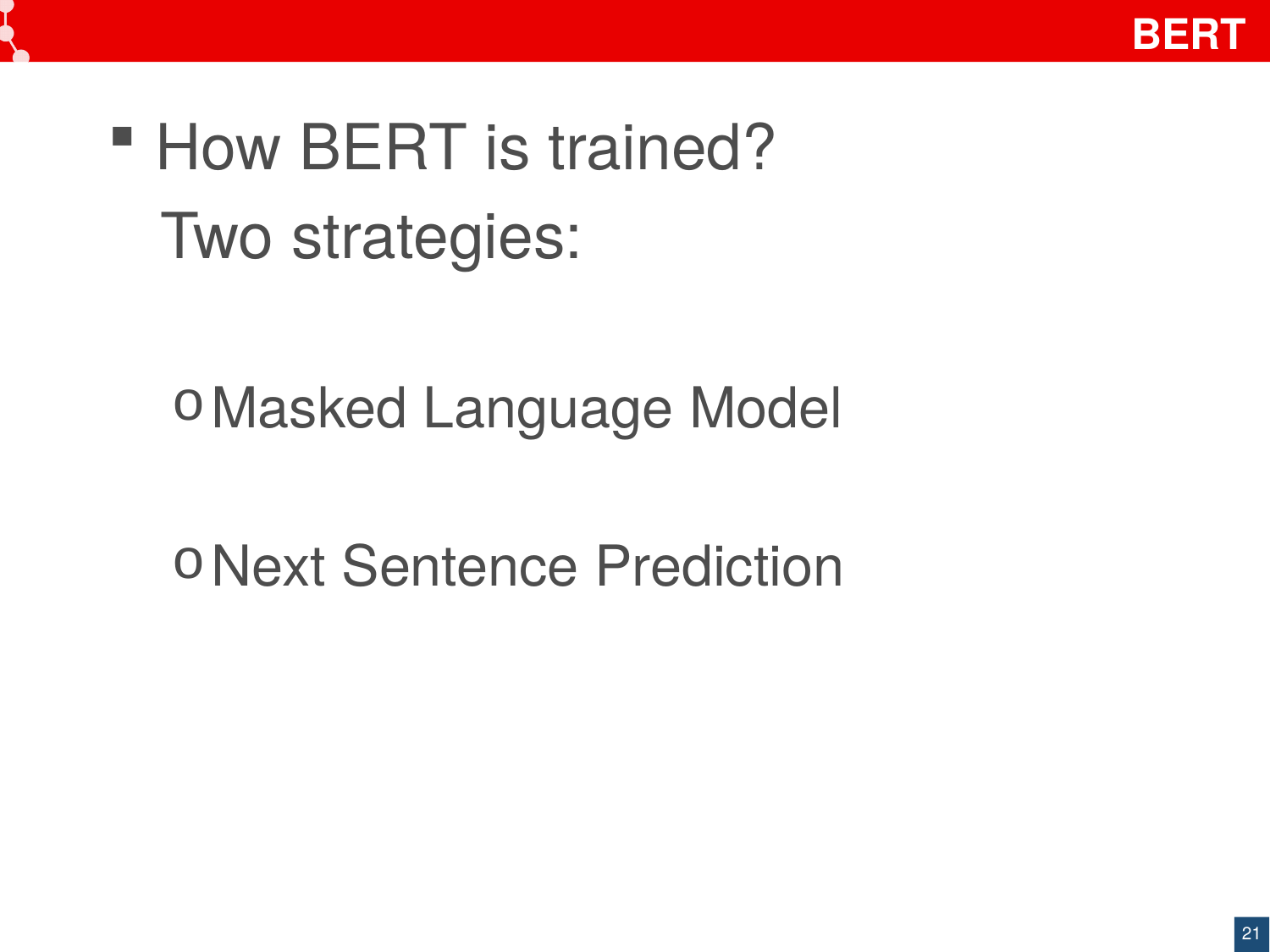

# BERT
How BERT is trained?
   Two strategies:

Masked Language Model

Next Sentence Prediction

21